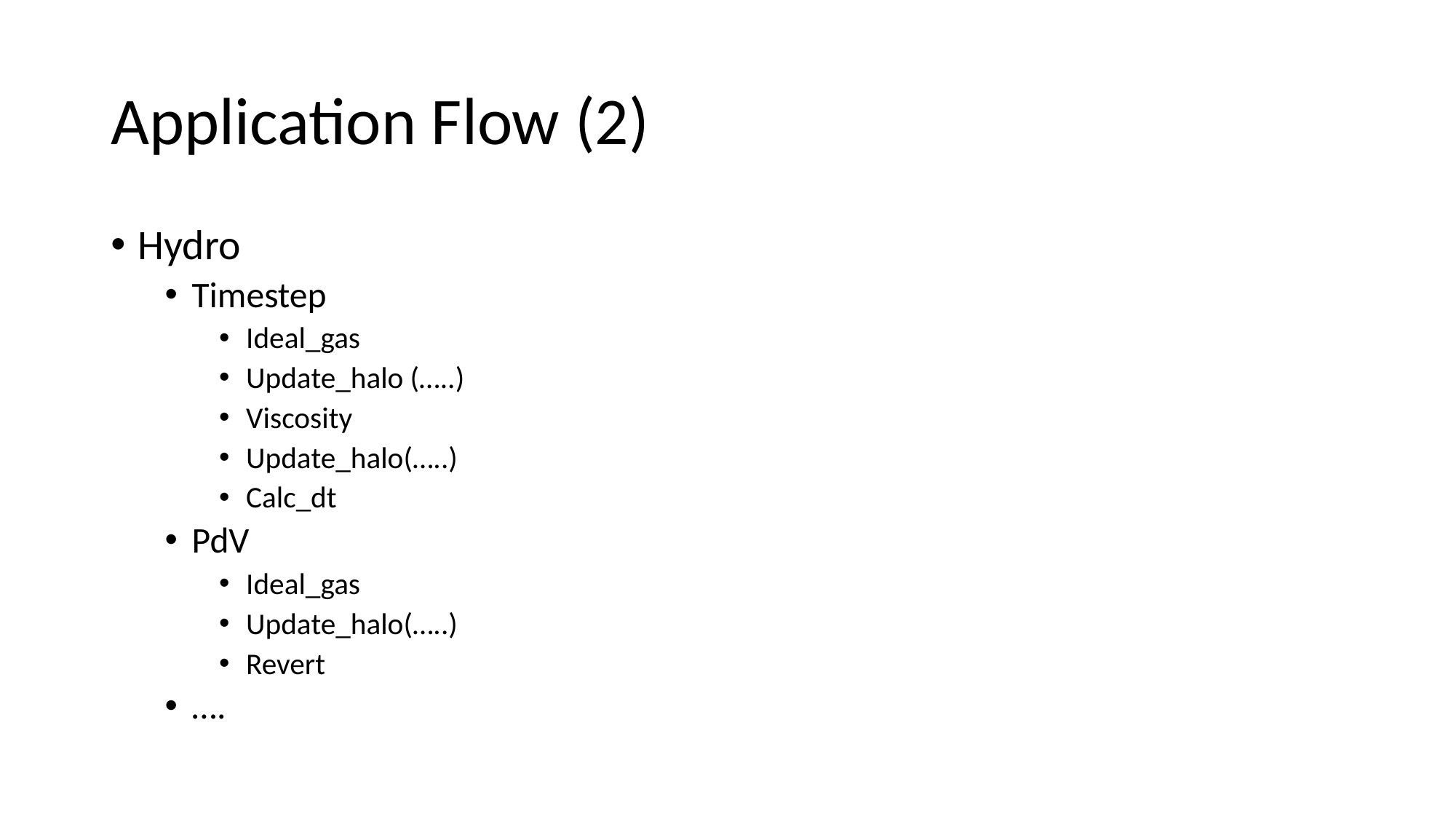

# Application Flow (2)
Hydro
Timestep
Ideal_gas
Update_halo (…..)
Viscosity
Update_halo(…..)
Calc_dt
PdV
Ideal_gas
Update_halo(…..)
Revert
….